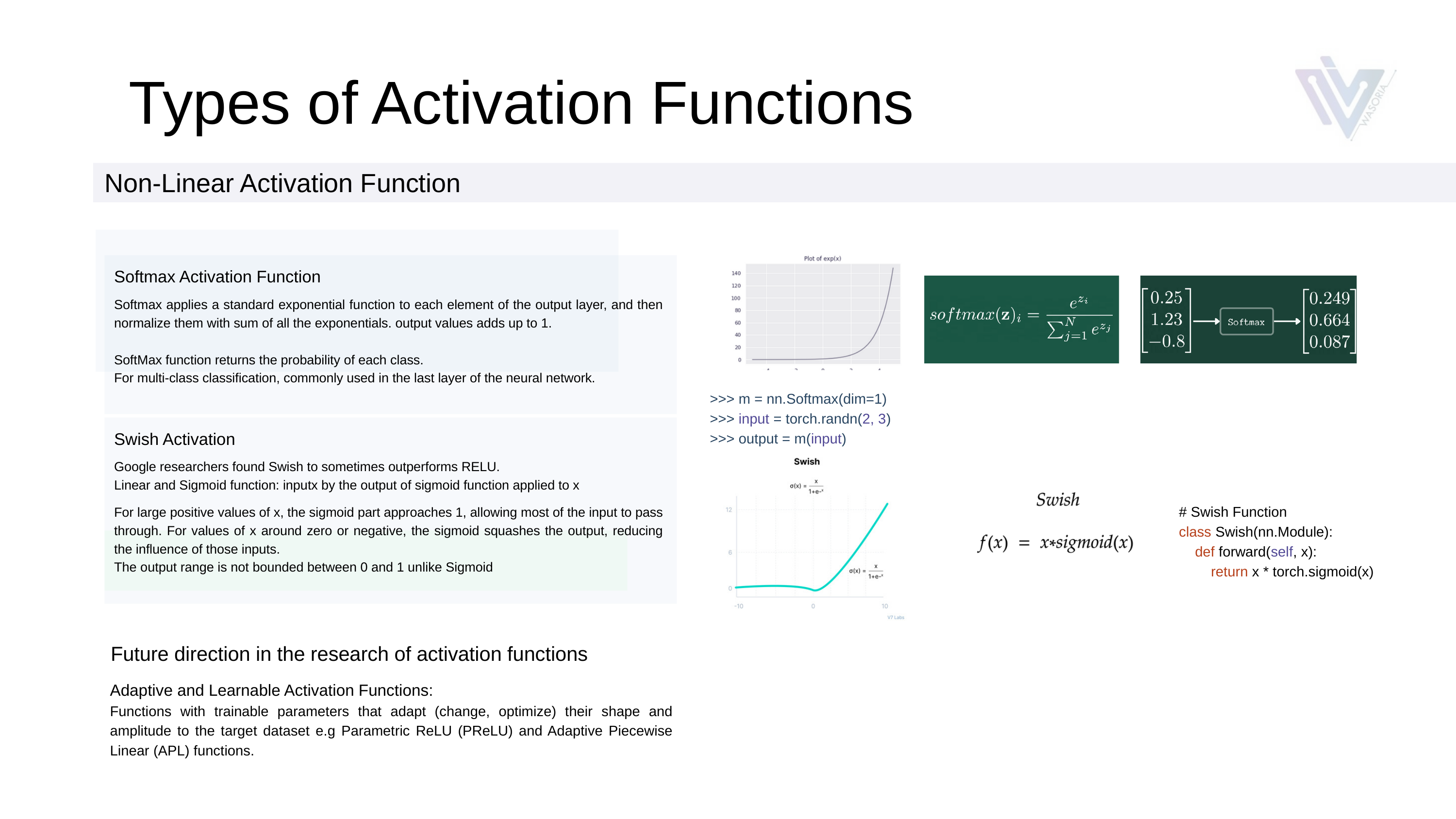

Types of Activation Functions
Non-Linear Activation Function

Softmax Activation Function

Softmax applies a standard exponential function to each element of the output layer, and then normalize them with sum of all the exponentials. output values adds up to 1.

SoftMax function returns the probability of each class.
For multi-class classification, commonly used in the last layer of the neural network.

>>> m = nn.Softmax(dim=1)
>>> input = torch.randn(2, 3)
>>> output = m(input)

Swish Activation

Google researchers found Swish to sometimes outperforms RELU.
Linear and Sigmoid function: inputx by the output of sigmoid function applied to x

For large positive values of x, the sigmoid part approaches 1, allowing most of the input to pass through. For values of x around zero or negative, the sigmoid squashes the output, reducing the influence of those inputs.
The output range is not bounded between 0 and 1 unlike Sigmoid

# Swish Function
class Swish(nn.Module):
    def forward(self, x):
        return x * torch.sigmoid(x)

Future direction in the research of activation functions
Adaptive and Learnable Activation Functions:
Functions with trainable parameters that adapt (change, optimize) their shape and amplitude to the target dataset e.g Parametric ReLU (PReLU) and Adaptive Piecewise Linear (APL) functions.